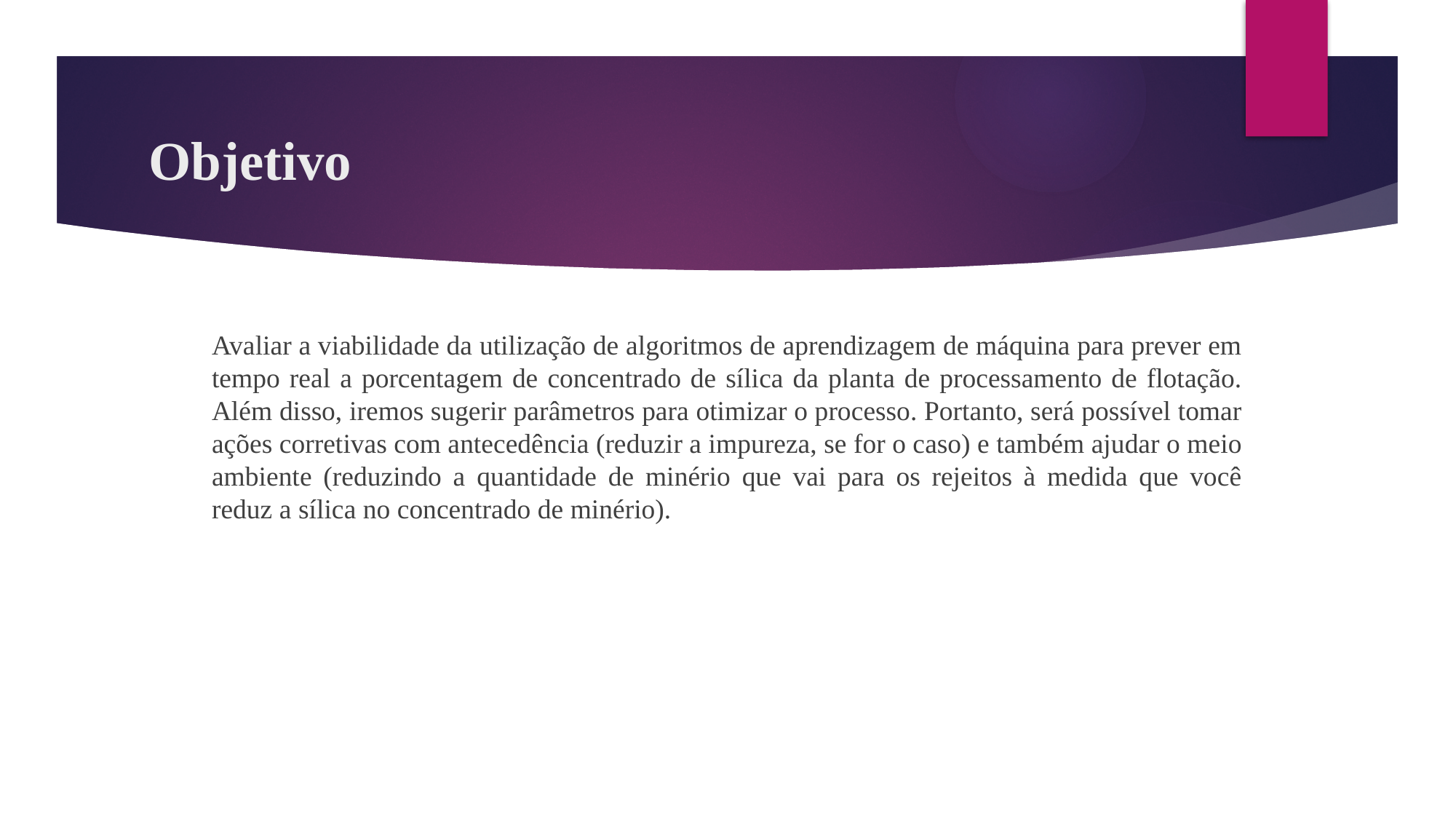

# Objetivo
Avaliar a viabilidade da utilização de algoritmos de aprendizagem de máquina para prever em tempo real a porcentagem de concentrado de sílica da planta de processamento de flotação. Além disso, iremos sugerir parâmetros para otimizar o processo. Portanto, será possível tomar ações corretivas com antecedência (reduzir a impureza, se for o caso) e também ajudar o meio ambiente (reduzindo a quantidade de minério que vai para os rejeitos à medida que você reduz a sílica no concentrado de minério).